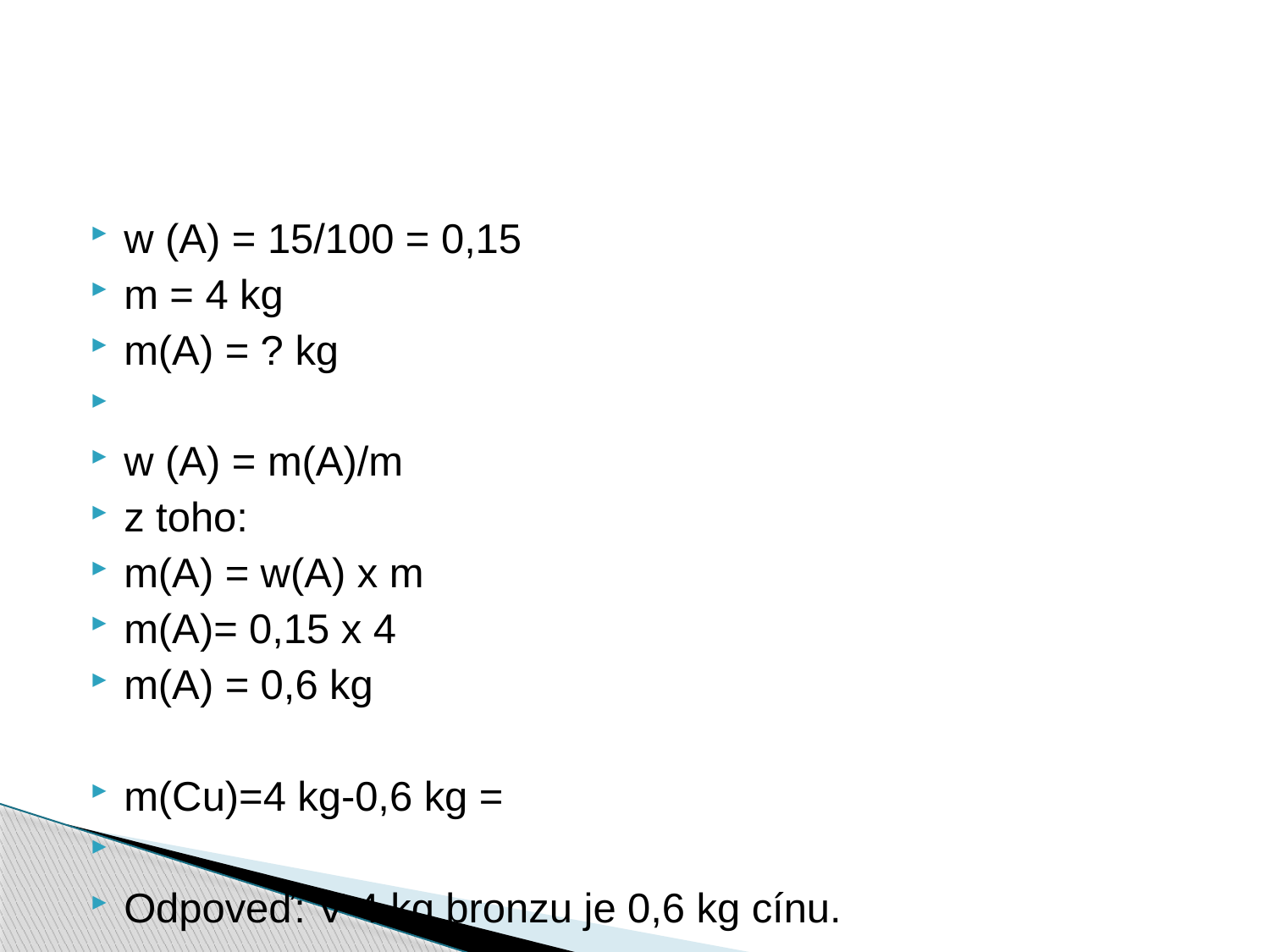

#
w (A) = 15/100 = 0,15
m = 4 kg
m(A) = ? kg

w (A) = m(A)/m
z toho:
m(A) = w(A) x m
m(A)= 0,15 x 4
m(A) = 0,6 kg

m(Cu)=4 kg-0,6 kg =

Odpoveď: V 4 kg bronzu je 0,6 kg cínu.